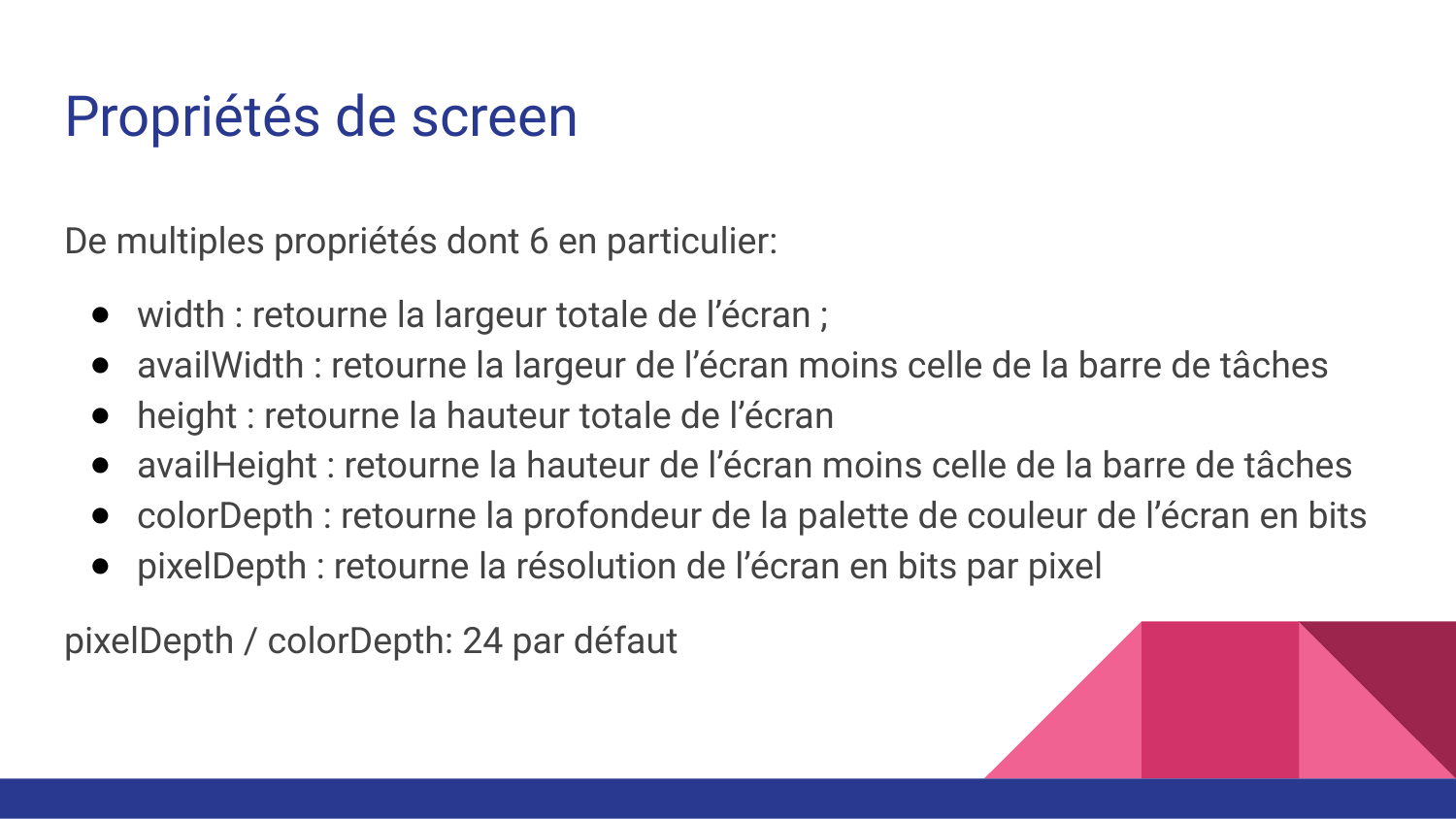

# Propriétés de screen
De multiples propriétés dont 6 en particulier:
width : retourne la largeur totale de l’écran ;
availWidth : retourne la largeur de l’écran moins celle de la barre de tâches
height : retourne la hauteur totale de l’écran
availHeight : retourne la hauteur de l’écran moins celle de la barre de tâches
colorDepth : retourne la profondeur de la palette de couleur de l’écran en bits
pixelDepth : retourne la résolution de l’écran en bits par pixel
pixelDepth / colorDepth: 24 par défaut